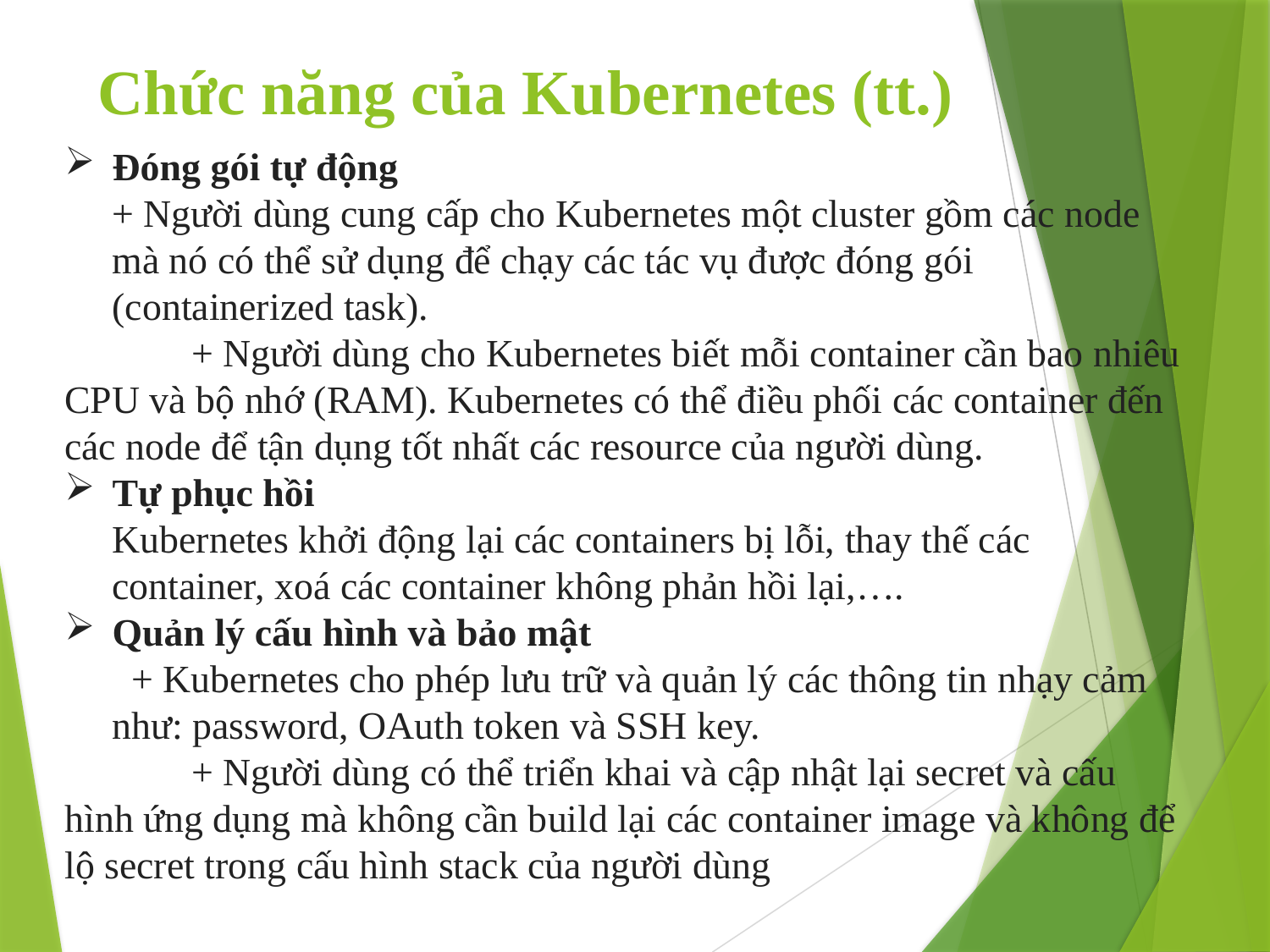

# Chức năng của Kubernetes (tt.)
Đóng gói tự động
+ Người dùng cung cấp cho Kubernetes một cluster gồm các node mà nó có thể sử dụng để chạy các tác vụ được đóng gói (containerized task).
	+ Người dùng cho Kubernetes biết mỗi container cần bao nhiêu CPU và bộ nhớ (RAM). Kubernetes có thể điều phối các container đến các node để tận dụng tốt nhất các resource của người dùng.
Tự phục hồi
Kubernetes khởi động lại các containers bị lỗi, thay thế các container, xoá các container không phản hồi lại,….
Quản lý cấu hình và bảo mật
  + Kubernetes cho phép lưu trữ và quản lý các thông tin nhạy cảm như: password, OAuth token và SSH key.
	+ Người dùng có thể triển khai và cập nhật lại secret và cấu hình ứng dụng mà không cần build lại các container image và không để lộ secret trong cấu hình stack của người dùng

49